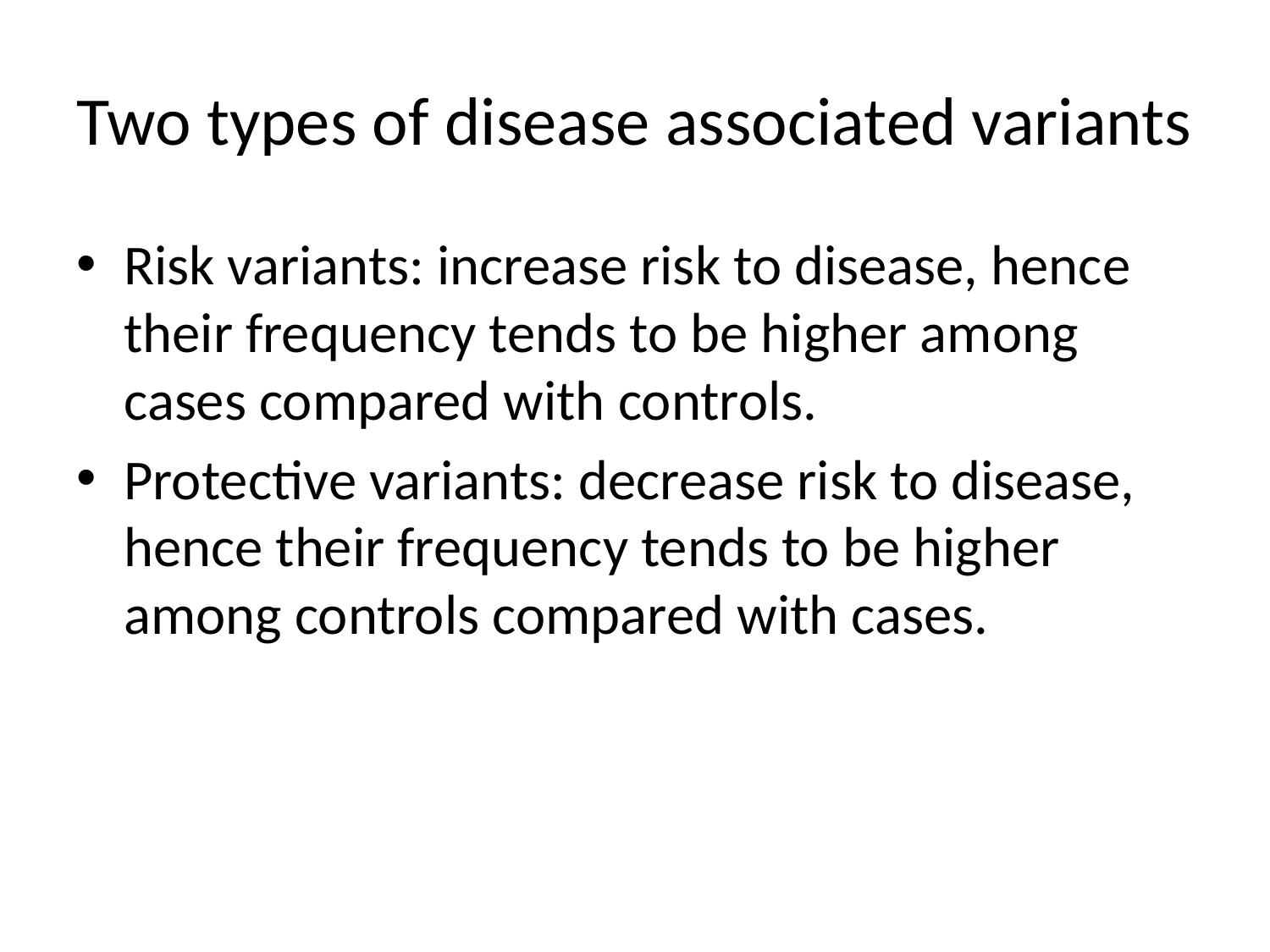

# Two types of disease associated variants
Risk variants: increase risk to disease, hence their frequency tends to be higher among cases compared with controls.
Protective variants: decrease risk to disease, hence their frequency tends to be higher among controls compared with cases.